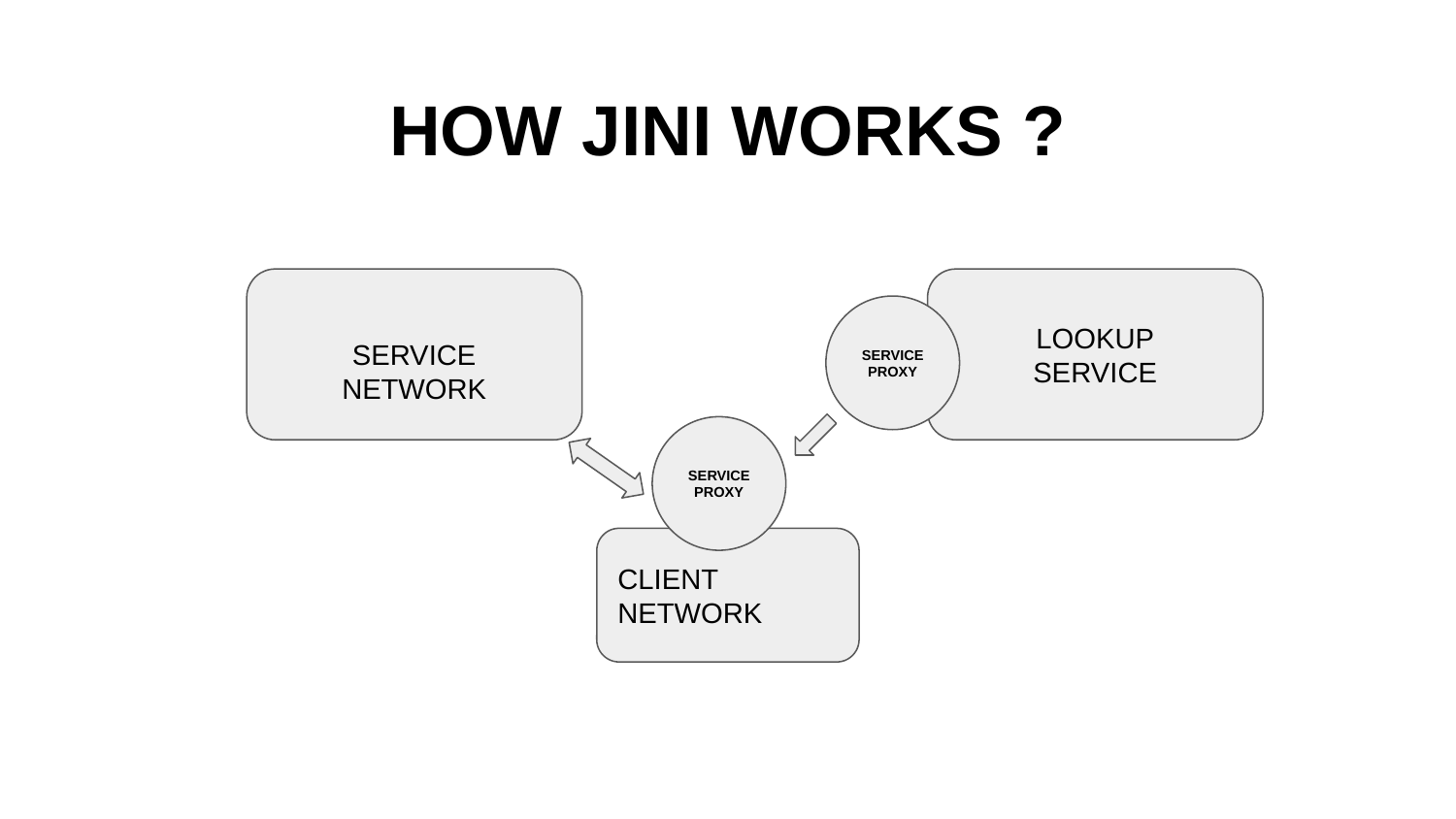

# HOW JINI WORKS ?

SERVICE
NETWORK
LOOKUP
SERVICE
SERVICE
PROXY
SERVICE
PROXY
CLIENT
NETWORK